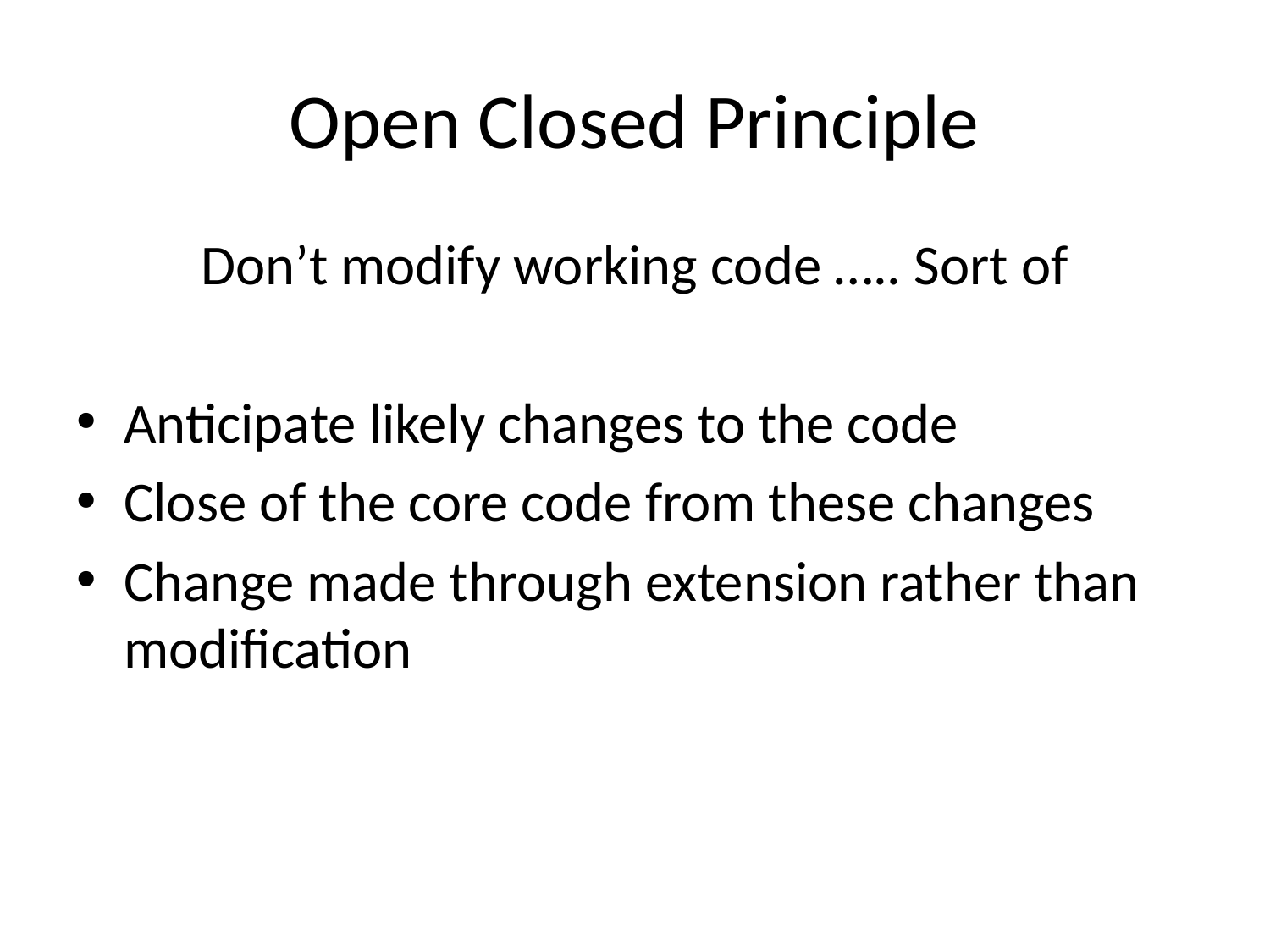

# Open Closed Principle
Don’t modify working code ….. Sort of

Anticipate likely changes to the code
Close of the core code from these changes
Change made through extension rather than modification